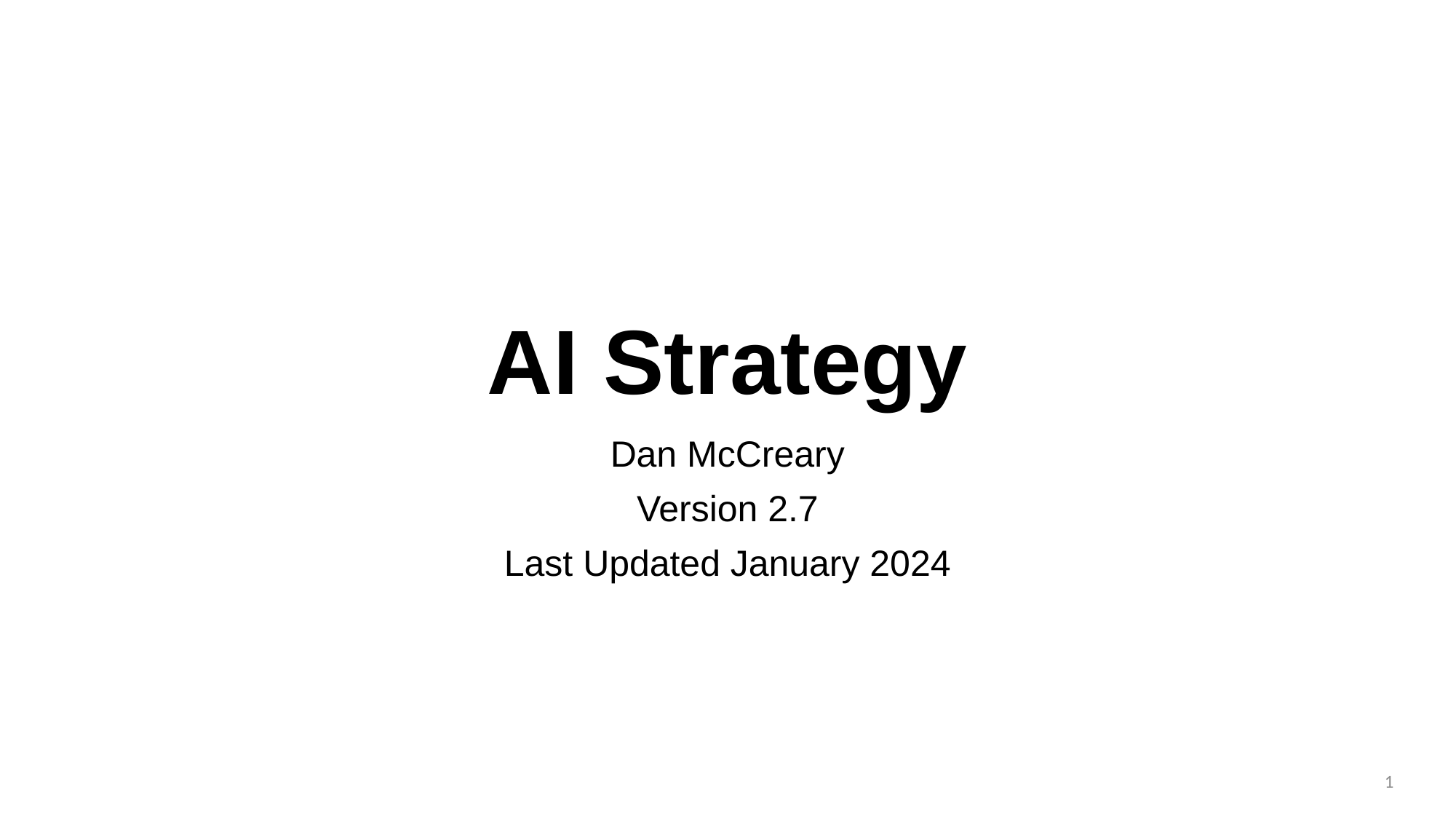

# AI Strategy
Dan McCreary
Version 2.7
Last Updated January 2024
1